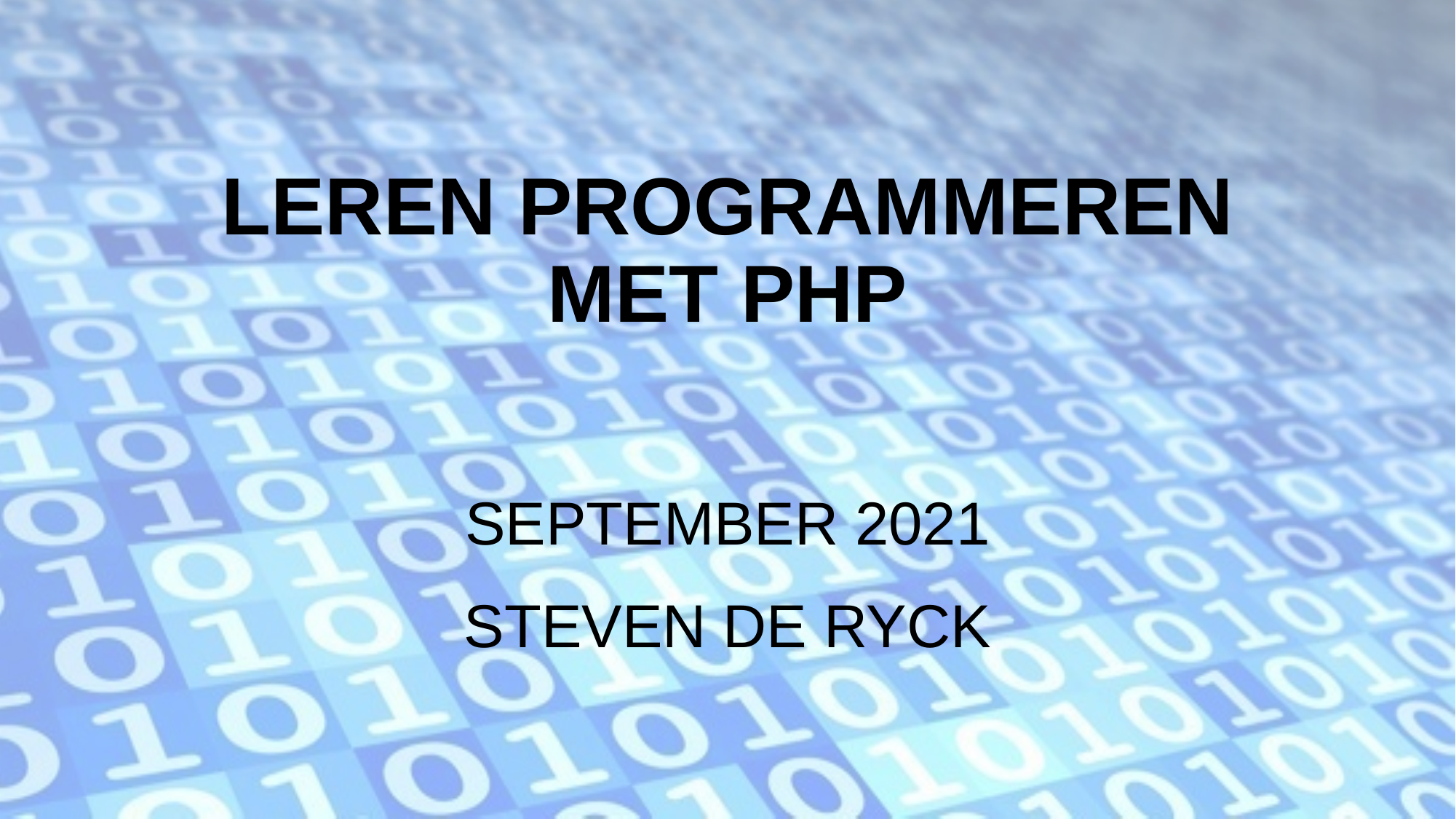

# Leren programmeren met PHP
SEPTEMBER 2021
Steven De Ryck